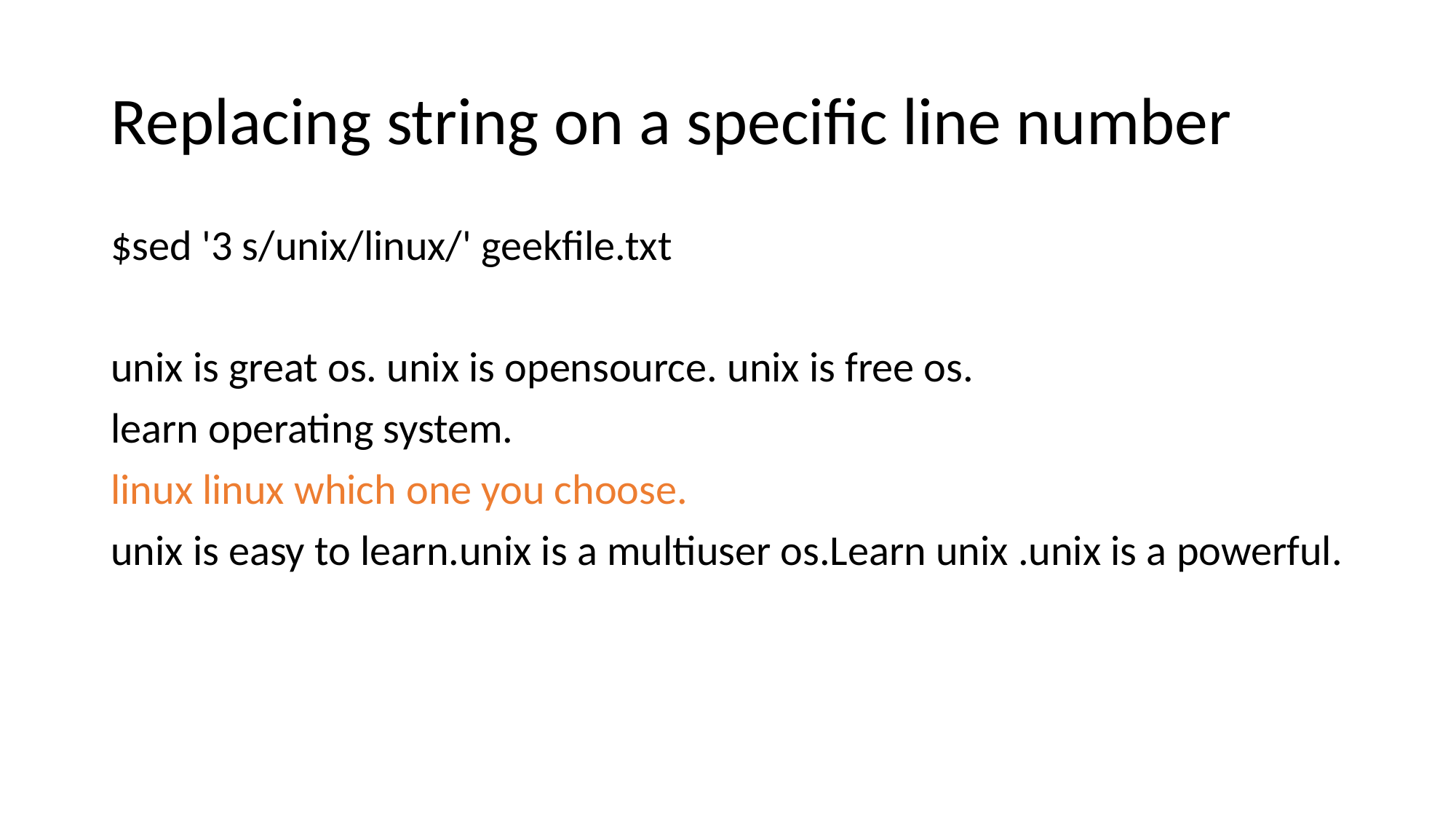

# Replacing string on a specific line number
$sed '3 s/unix/linux/' geekfile.txt

unix is great os. unix is opensource. unix is free os.
learn operating system.
linux linux which one you choose.
unix is easy to learn.unix is a multiuser os.Learn unix .unix is a powerful.